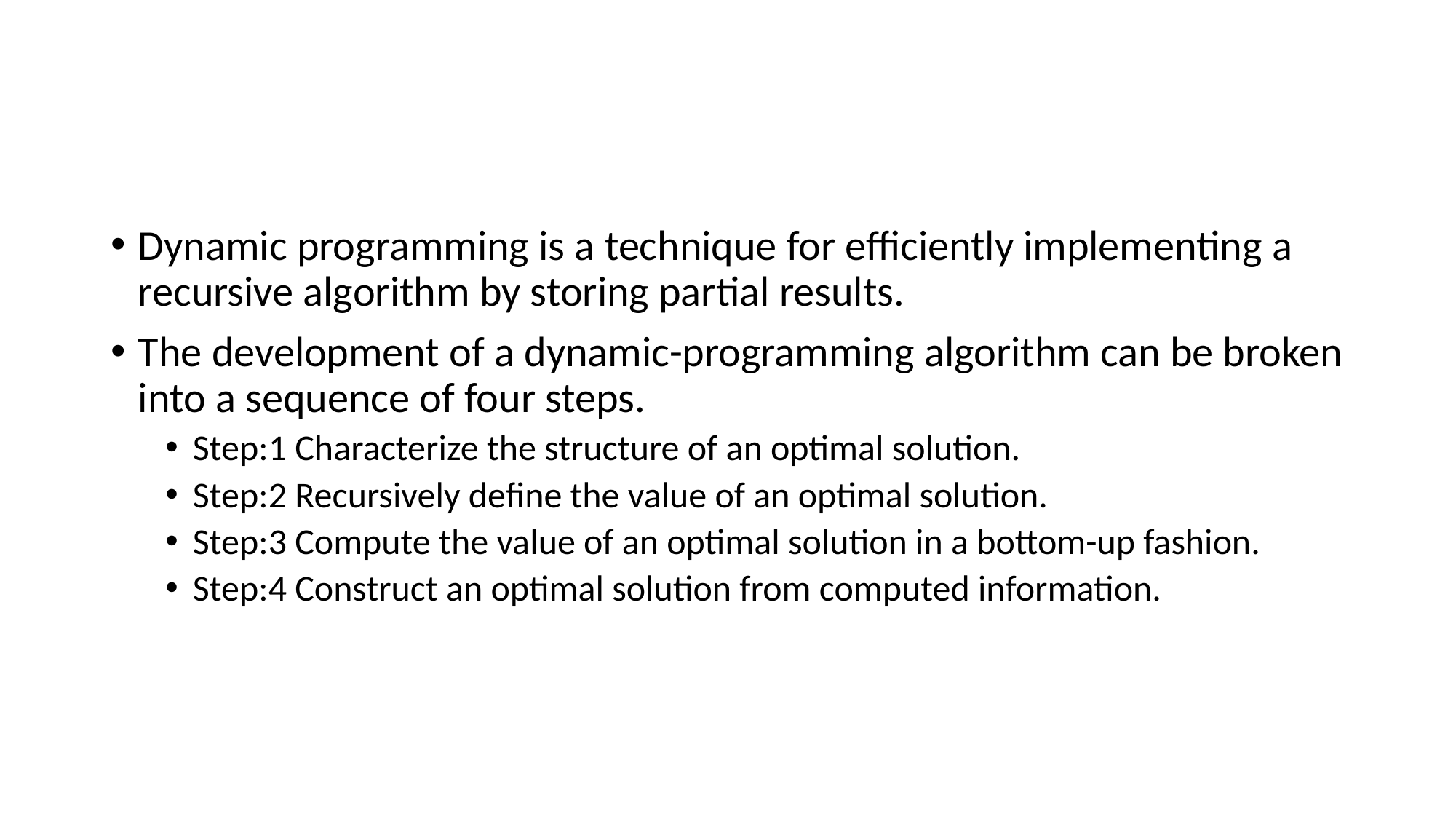

#
Dynamic programming is a technique for efficiently implementing a recursive algorithm by storing partial results.
The development of a dynamic-programming algorithm can be broken into a sequence of four steps.
Step:1 Characterize the structure of an optimal solution.
Step:2 Recursively define the value of an optimal solution.
Step:3 Compute the value of an optimal solution in a bottom-up fashion.
Step:4 Construct an optimal solution from computed information.